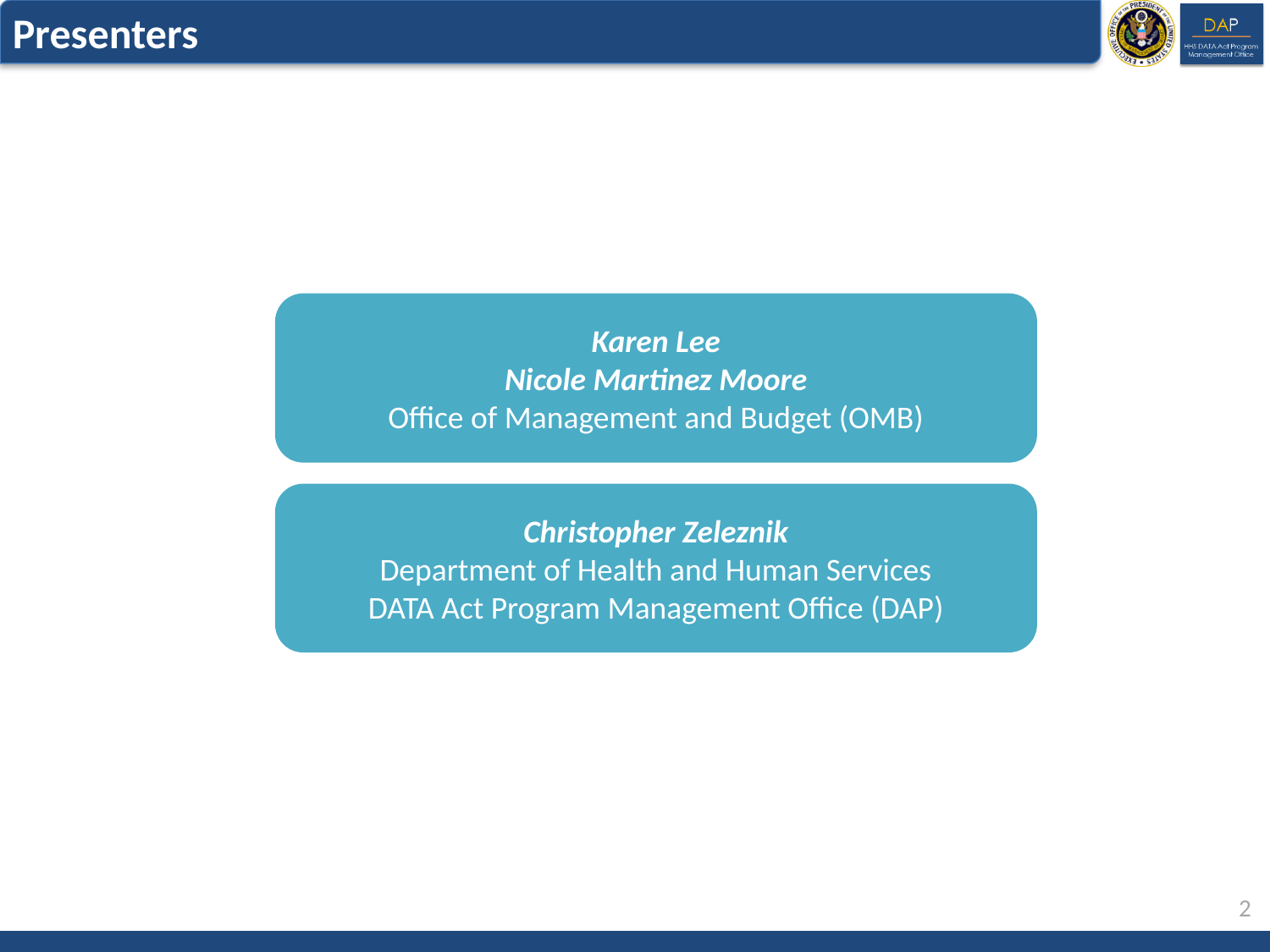

Presenters
Karen Lee
Nicole Martinez Moore
Office of Management and Budget (OMB)
Christopher Zeleznik
Department of Health and Human Services
DATA Act Program Management Office (DAP)
2